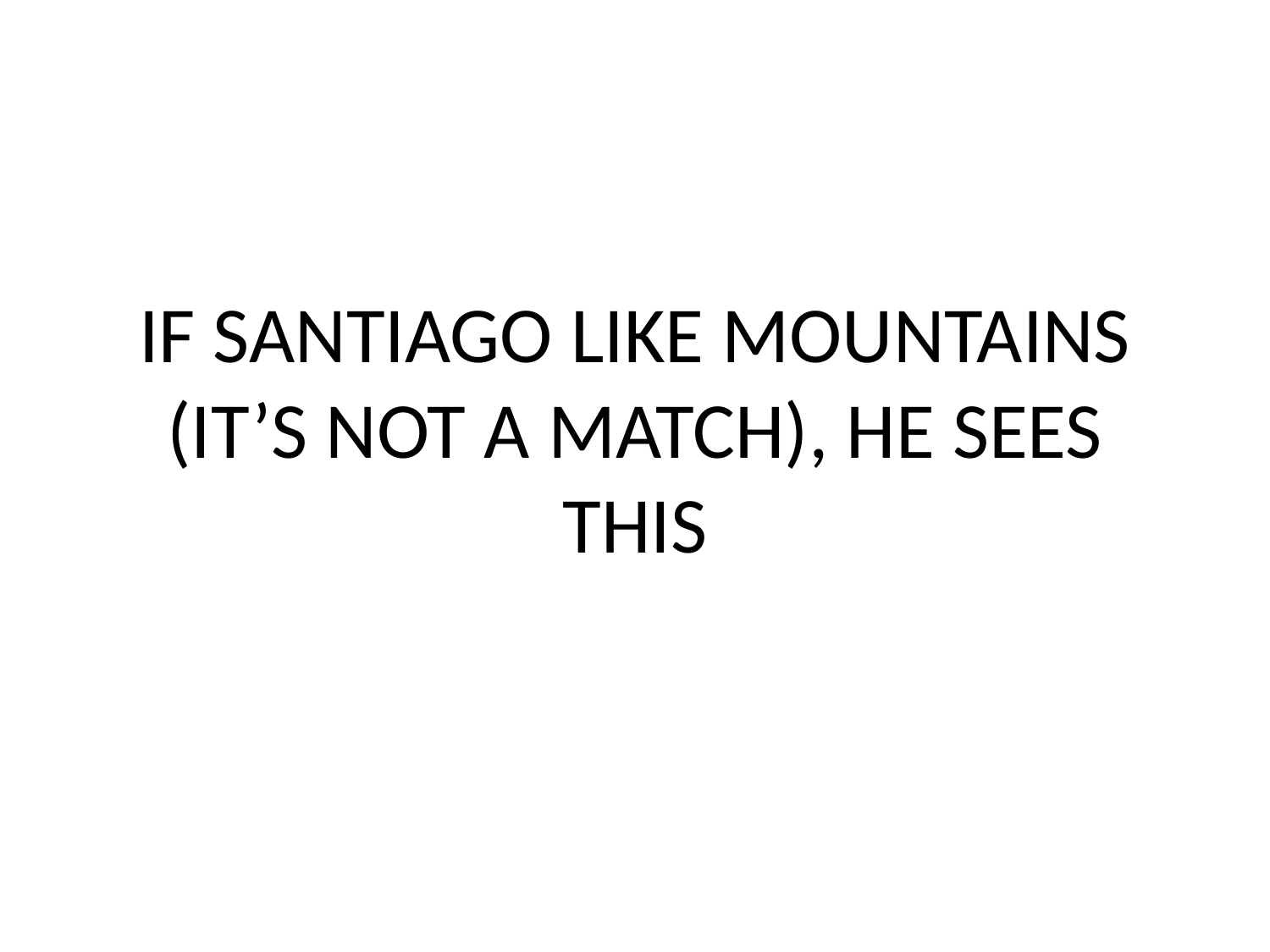

IF SANTIAGO LIKE MOUNTAINS (IT’S NOT A MATCH), HE SEES THIS